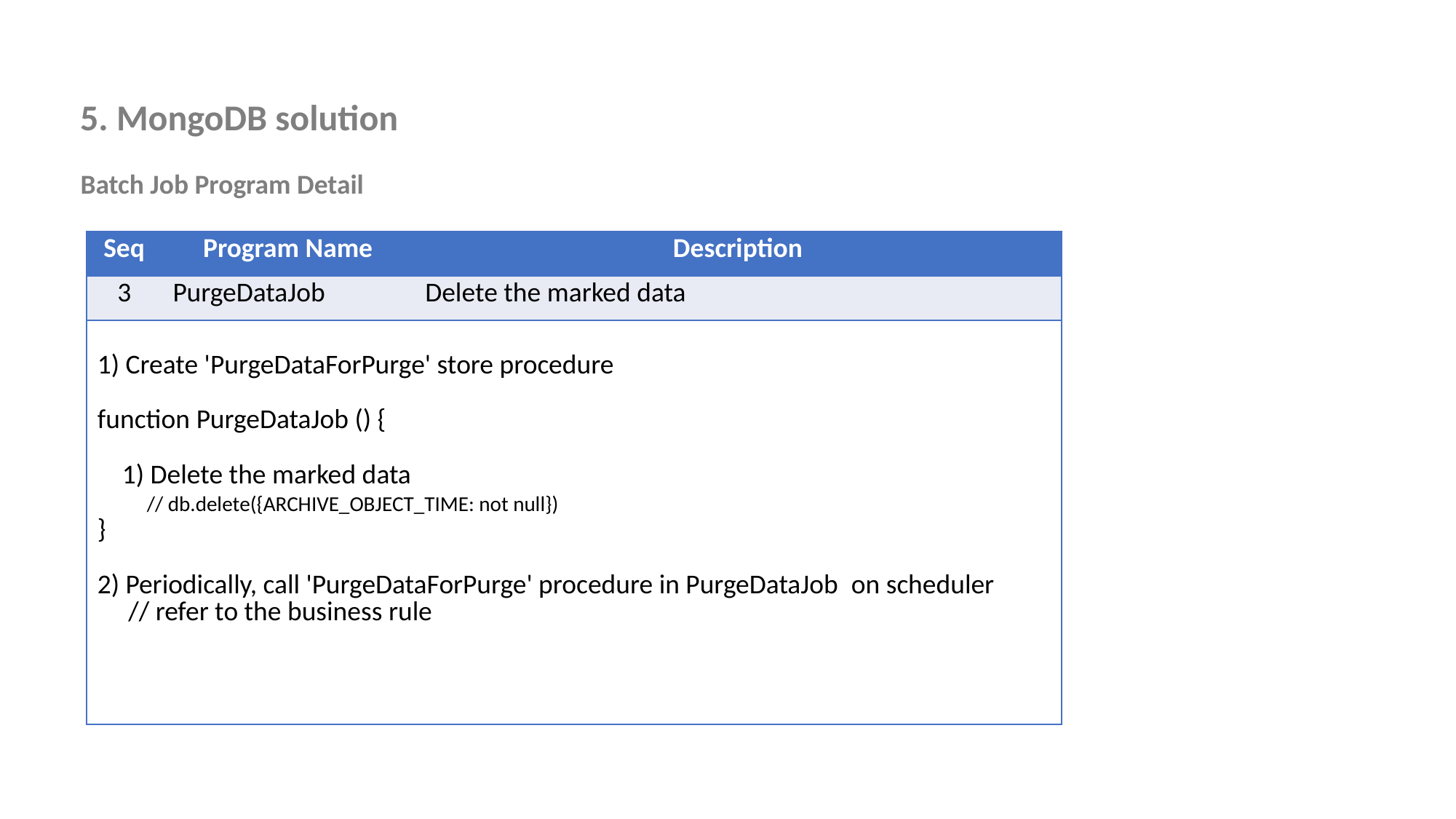

5. MongoDB solution
Batch Job Program Detail
| Seq | Program Name | Description |
| --- | --- | --- |
| 3 | PurgeDataJob | Delete the marked data |
| 1) Create 'PurgeDataForPurge' store procedure function PurgeDataJob () {     1) Delete the marked data         // db.delete({ARCHIVE\_OBJECT\_TIME: not null}) } 2) Periodically, call 'PurgeDataForPurge' procedure in PurgeDataJob  on scheduler      // refer to the business rule |  |  |